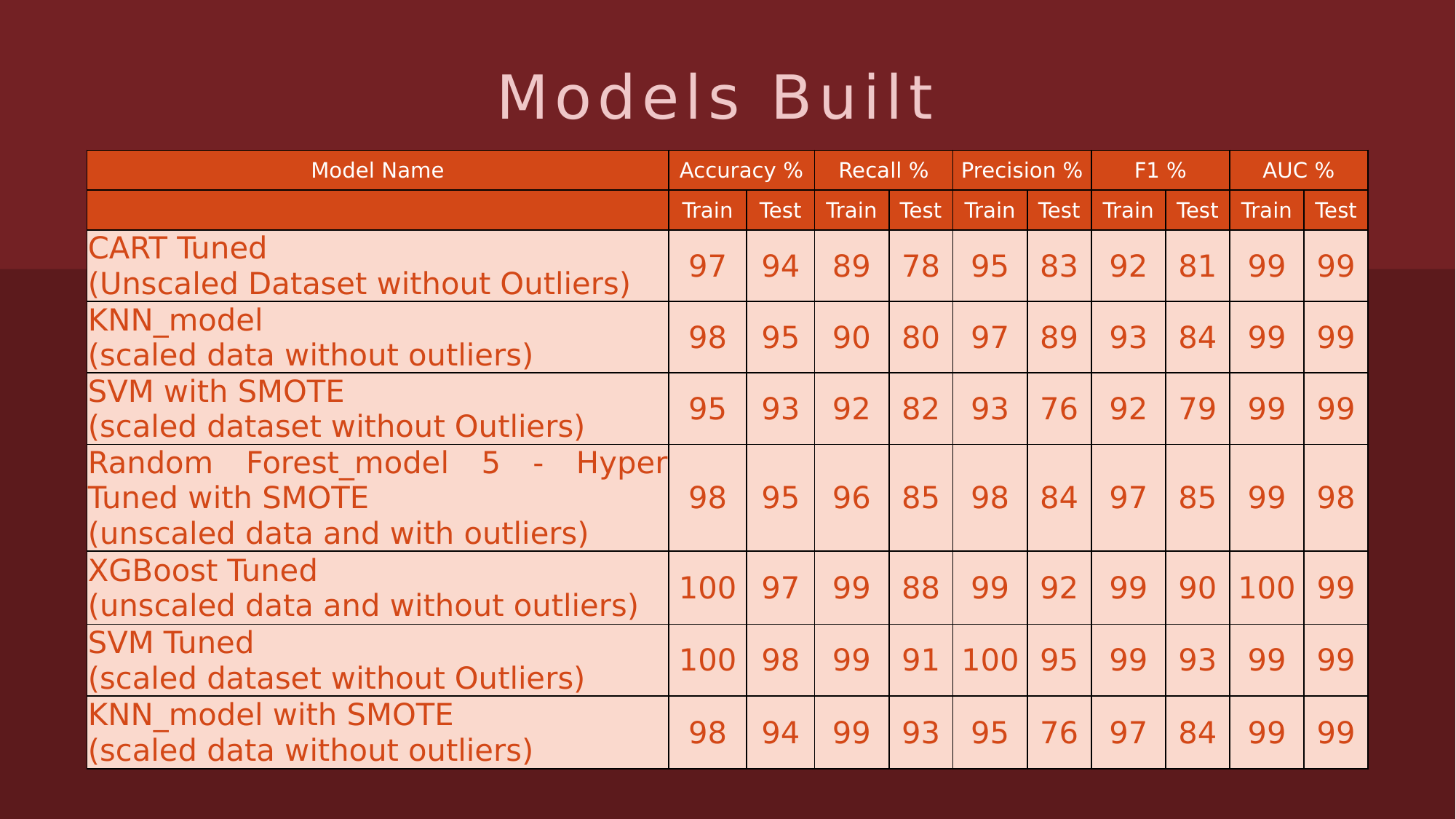

# Models Built
| Model Name | Accuracy % |  | Recall % |  | Precision % |  | F1 % |  | AUC % |  |
| --- | --- | --- | --- | --- | --- | --- | --- | --- | --- | --- |
|  | Train | Test | Train | Test | Train | Test | Train | Test | Train | Test |
| CART Tuned (Unscaled Dataset without Outliers) | 97 | 94 | 89 | 78 | 95 | 83 | 92 | 81 | 99 | 99 |
| KNN\_model (scaled data without outliers) | 98 | 95 | 90 | 80 | 97 | 89 | 93 | 84 | 99 | 99 |
| SVM with SMOTE (scaled dataset without Outliers) | 95 | 93 | 92 | 82 | 93 | 76 | 92 | 79 | 99 | 99 |
| Random Forest\_model 5 - Hyper Tuned with SMOTE (unscaled data and with outliers) | 98 | 95 | 96 | 85 | 98 | 84 | 97 | 85 | 99 | 98 |
| XGBoost Tuned (unscaled data and without outliers) | 100 | 97 | 99 | 88 | 99 | 92 | 99 | 90 | 100 | 99 |
| SVM Tuned (scaled dataset without Outliers) | 100 | 98 | 99 | 91 | 100 | 95 | 99 | 93 | 99 | 99 |
| KNN\_model with SMOTE (scaled data without outliers) | 98 | 94 | 99 | 93 | 95 | 76 | 97 | 84 | 99 | 99 |